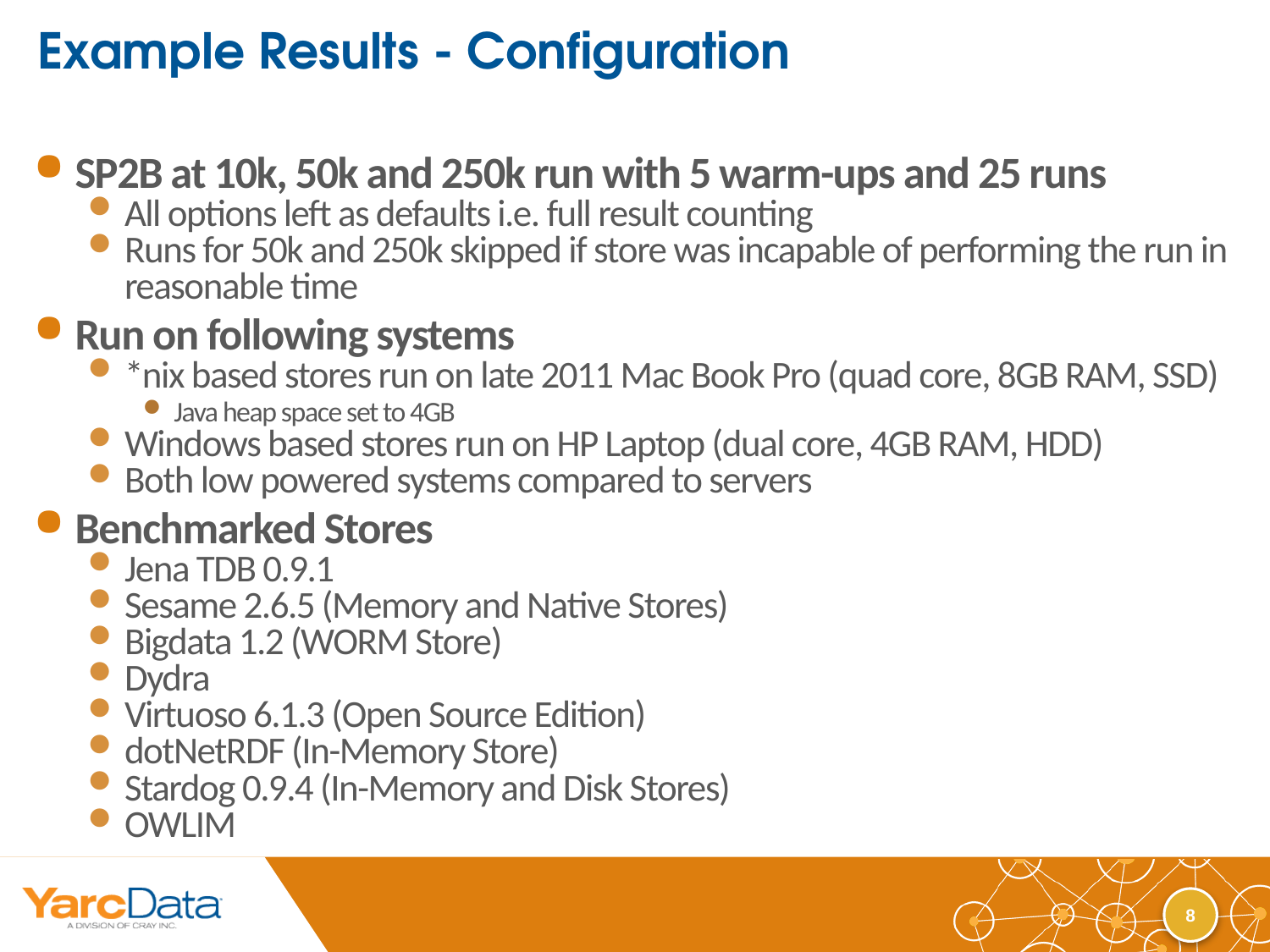

# Example Results - Configuration
SP2B at 10k, 50k and 250k run with 5 warm-ups and 25 runs
All options left as defaults i.e. full result counting
Runs for 50k and 250k skipped if store was incapable of performing the run in reasonable time
Run on following systems
*nix based stores run on late 2011 Mac Book Pro (quad core, 8GB RAM, SSD)
Java heap space set to 4GB
Windows based stores run on HP Laptop (dual core, 4GB RAM, HDD)
Both low powered systems compared to servers
Benchmarked Stores
Jena TDB 0.9.1
Sesame 2.6.5 (Memory and Native Stores)
Bigdata 1.2 (WORM Store)
Dydra
Virtuoso 6.1.3 (Open Source Edition)
dotNetRDF (In-Memory Store)
Stardog 0.9.4 (In-Memory and Disk Stores)
OWLIM